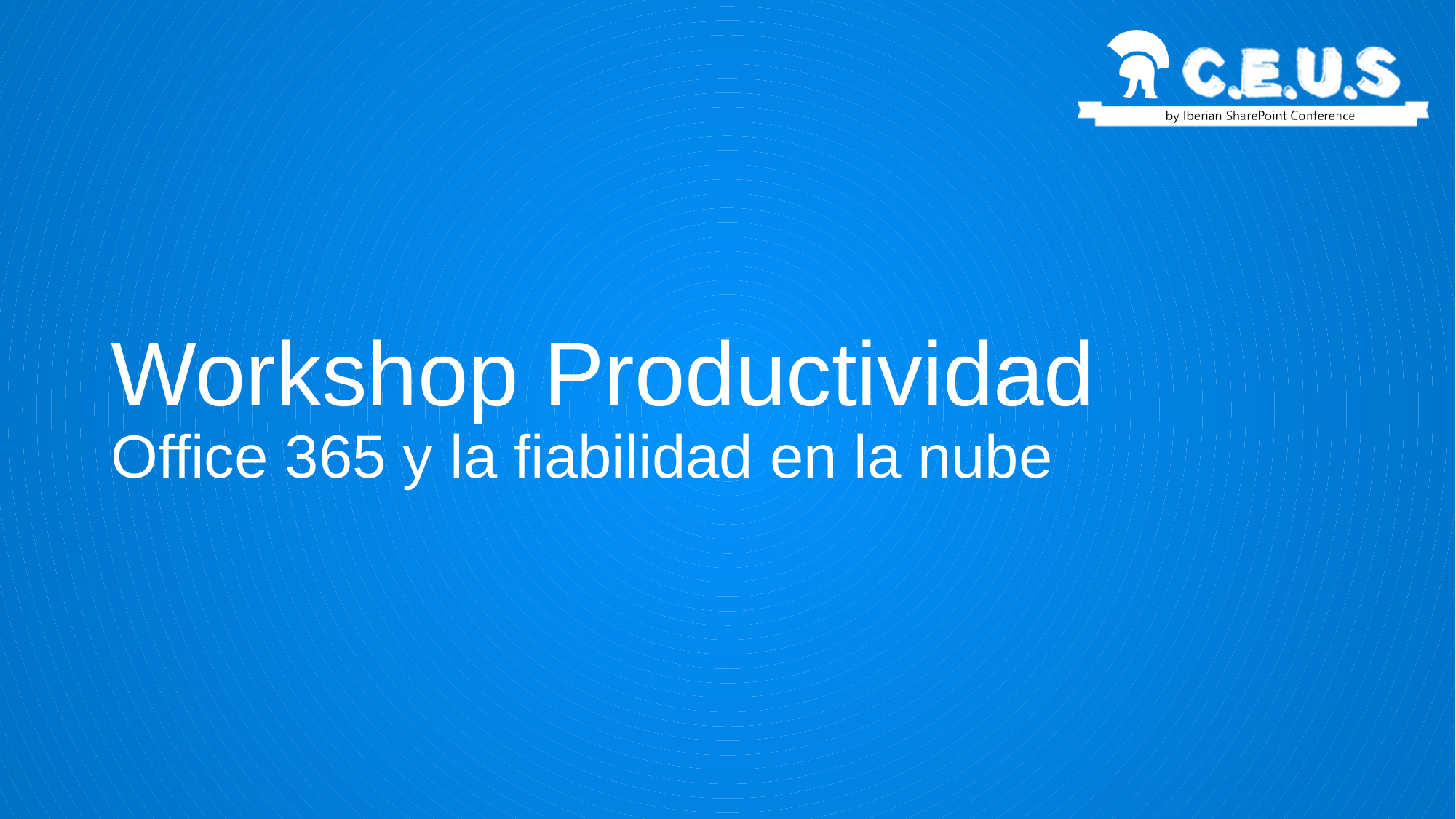

# Workshop Productividad Office 365 y la fiabilidad en la nube